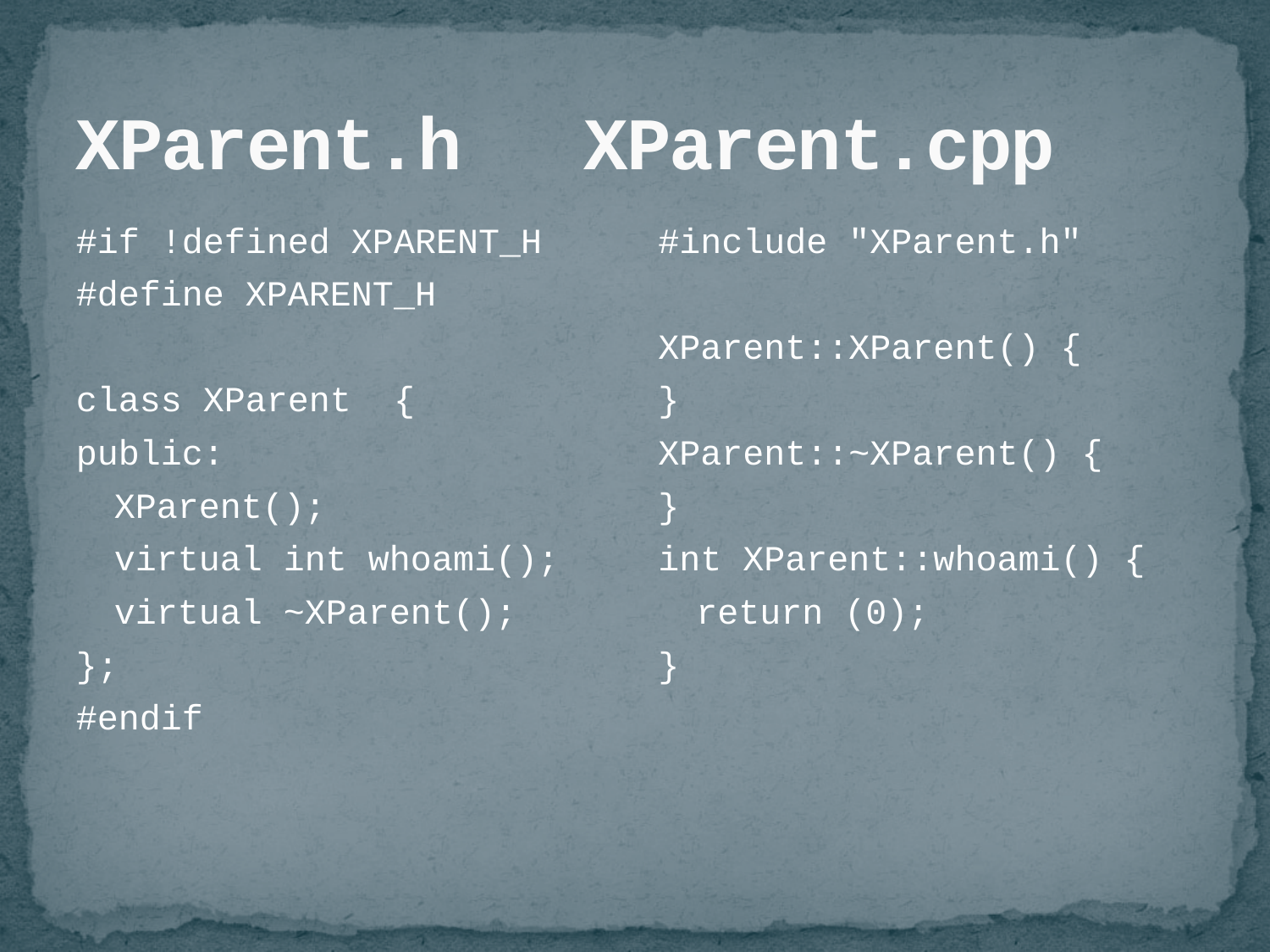

# XParent.h	XParent.cpp
#if !defined XPARENT_H
#define XPARENT_H

class XParent  {
public:
	XParent();
	virtual int whoami();
	virtual ~XParent();
};
#endif
#include "XParent.h"

XParent::XParent() {
}
XParent::~XParent() {
}
int XParent::whoami() {
	return (0);
}